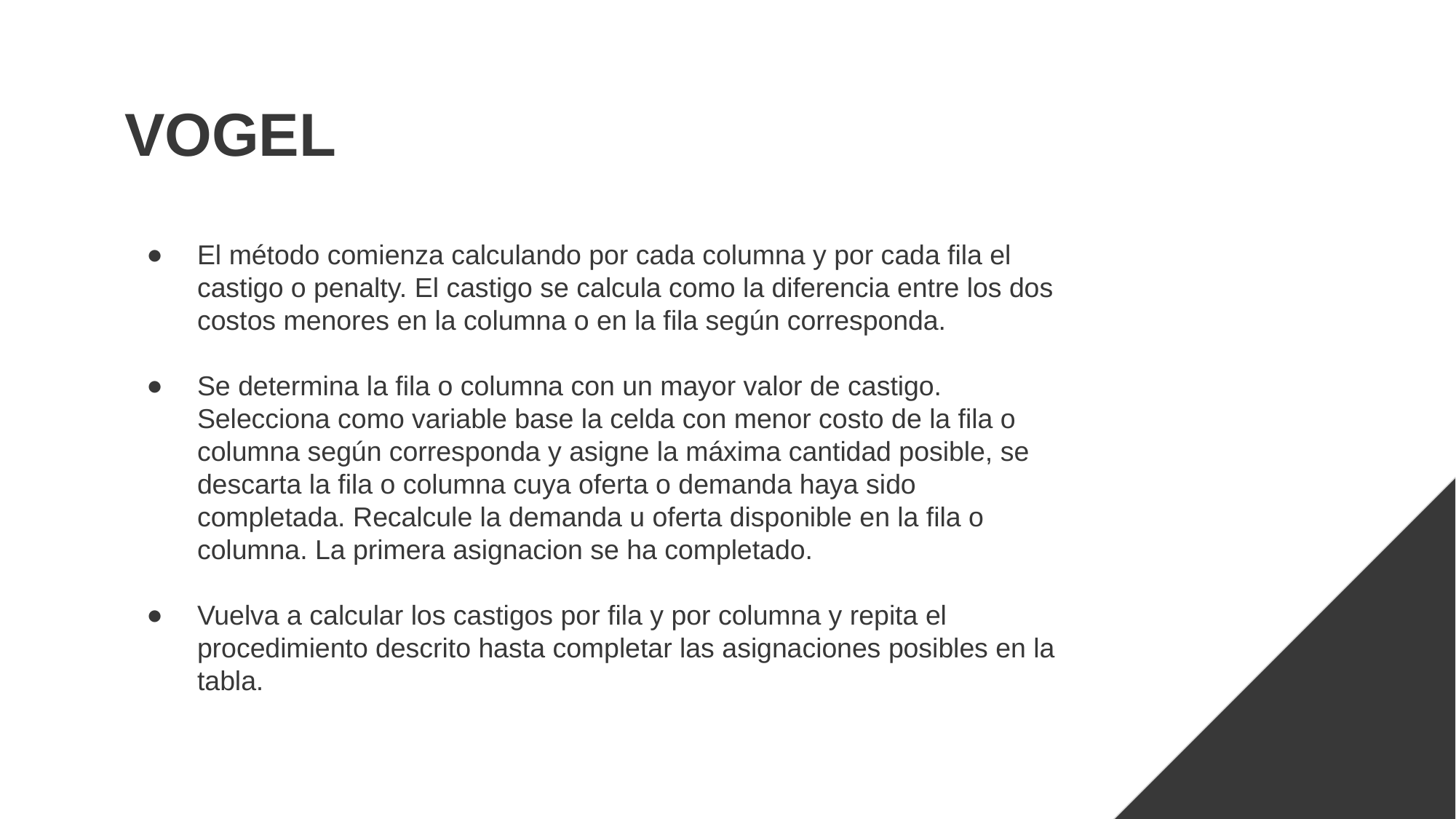

# VOGEL
El método comienza calculando por cada columna y por cada fila el castigo o penalty. El castigo se calcula como la diferencia entre los dos costos menores en la columna o en la fila según corresponda.

Se determina la fila o columna con un mayor valor de castigo. Selecciona como variable base la celda con menor costo de la fila o columna según corresponda y asigne la máxima cantidad posible, se descarta la fila o columna cuya oferta o demanda haya sido completada. Recalcule la demanda u oferta disponible en la fila o columna. La primera asignacion se ha completado.

Vuelva a calcular los castigos por fila y por columna y repita el procedimiento descrito hasta completar las asignaciones posibles en la tabla.